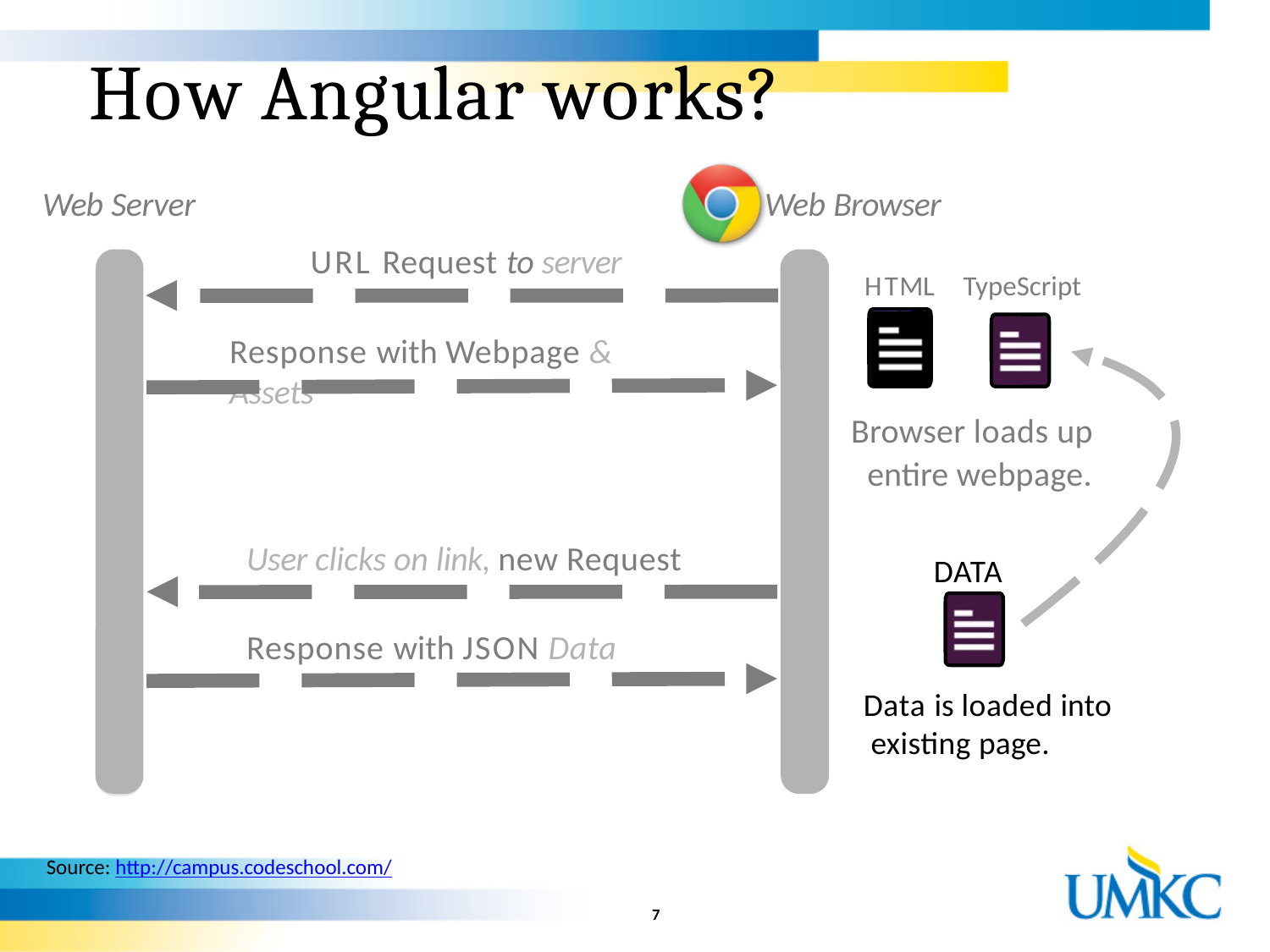

How Angular works?

Web Browser
# Web Server
URL Request to server

Response with Webpage & Assets

HTML
TypeScript

Browser loads up  entire webpage.
User clicks on link, new Request

Response with JSON Data
DATA

Data is loaded into  existing page.

Source: http://campus.codeschool.com/
7